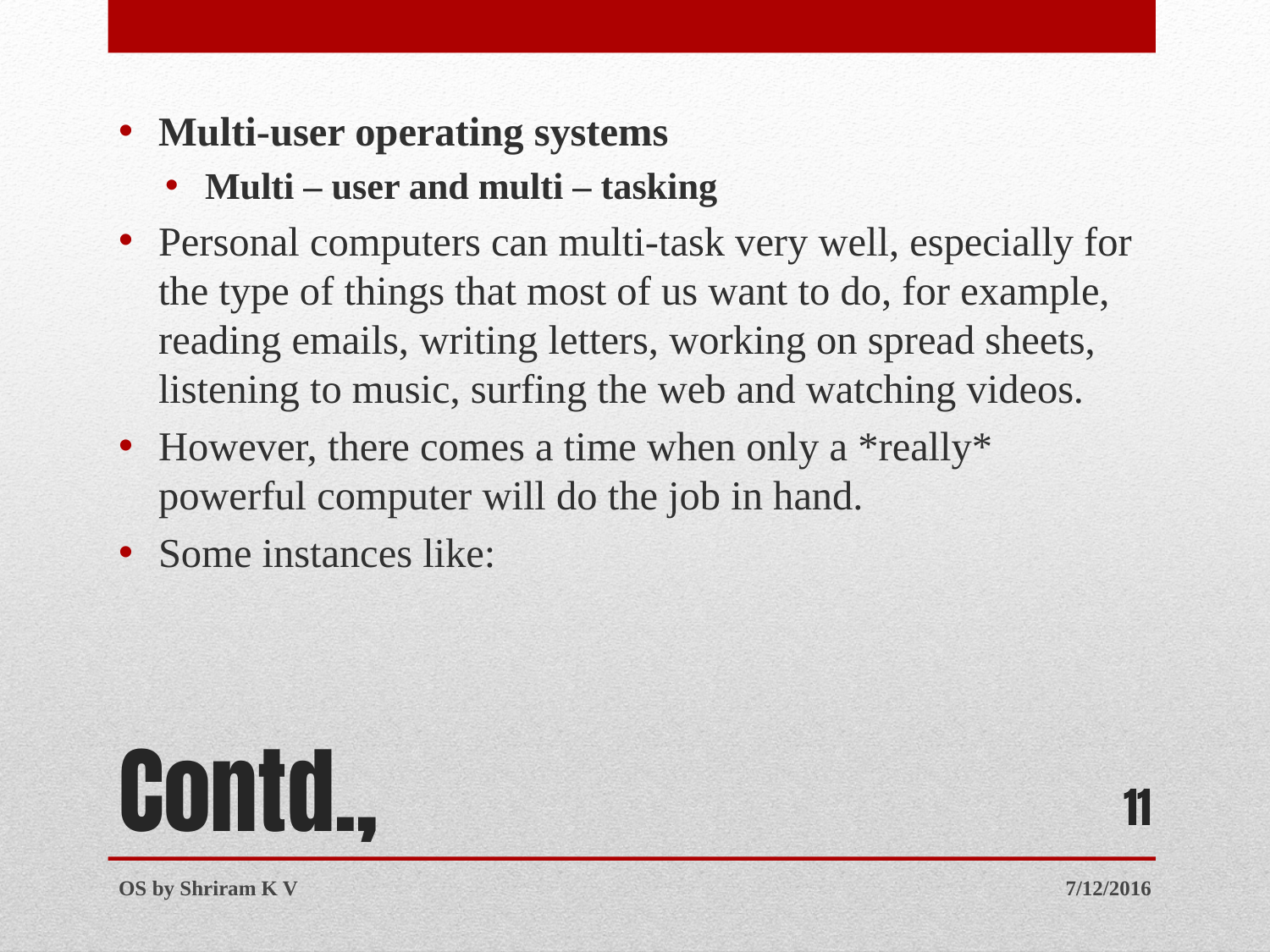

Multi-user operating systems
Multi – user and multi – tasking
Personal computers can multi-task very well, especially for the type of things that most of us want to do, for example, reading emails, writing letters, working on spread sheets, listening to music, surfing the web and watching videos.
However, there comes a time when only a *really* powerful computer will do the job in hand.
Some instances like:
# Contd.,
11
OS by Shriram K V
7/12/2016